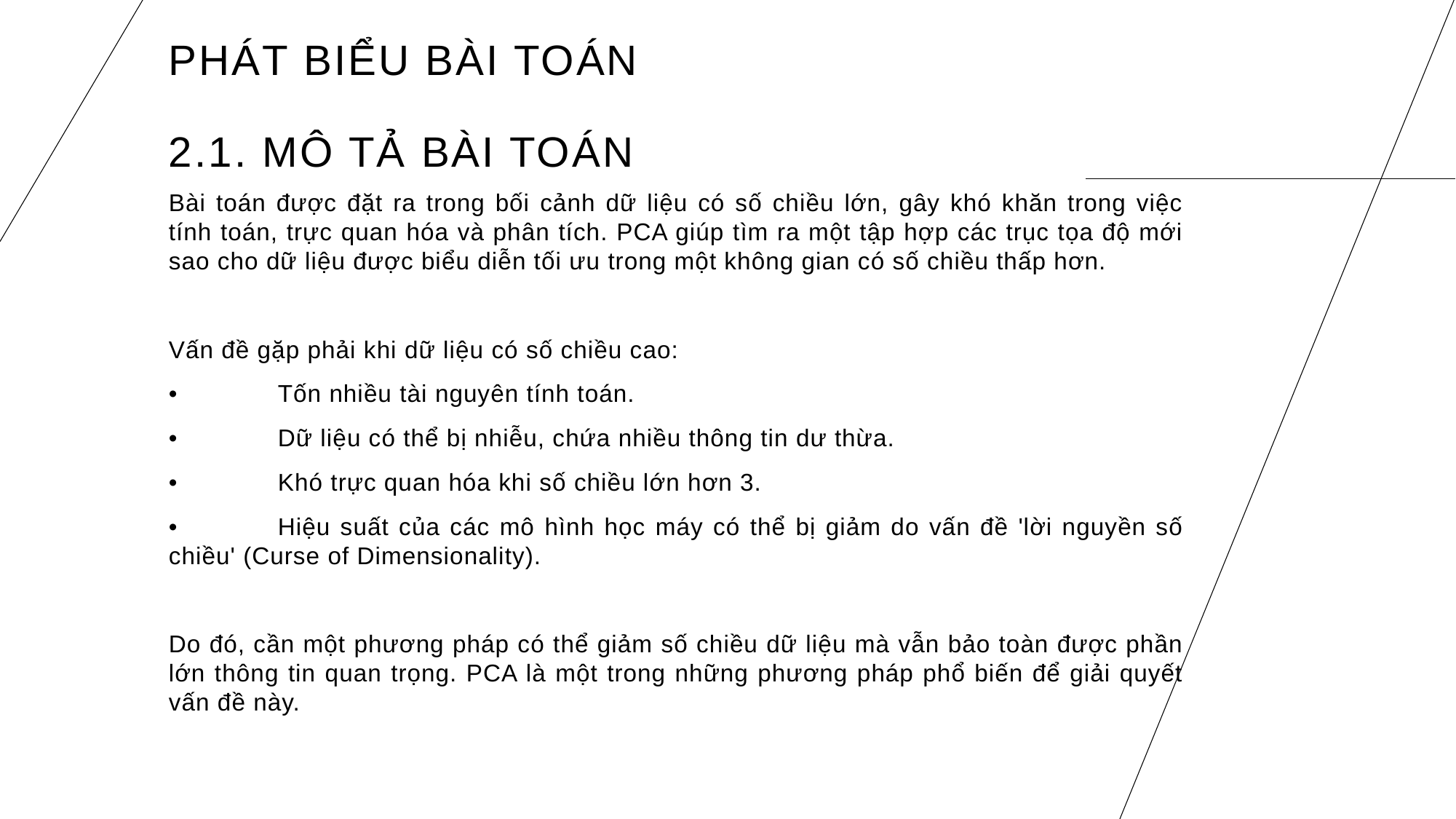

# Phát Biểu bài toán 2.1. Mô tả bài toán
Bài toán được đặt ra trong bối cảnh dữ liệu có số chiều lớn, gây khó khăn trong việc tính toán, trực quan hóa và phân tích. PCA giúp tìm ra một tập hợp các trục tọa độ mới sao cho dữ liệu được biểu diễn tối ưu trong một không gian có số chiều thấp hơn.

Vấn đề gặp phải khi dữ liệu có số chiều cao:
•	Tốn nhiều tài nguyên tính toán.
•	Dữ liệu có thể bị nhiễu, chứa nhiều thông tin dư thừa.
•	Khó trực quan hóa khi số chiều lớn hơn 3.
•	Hiệu suất của các mô hình học máy có thể bị giảm do vấn đề 'lời nguyền số chiều' (Curse of Dimensionality).

Do đó, cần một phương pháp có thể giảm số chiều dữ liệu mà vẫn bảo toàn được phần lớn thông tin quan trọng. PCA là một trong những phương pháp phổ biến để giải quyết vấn đề này.